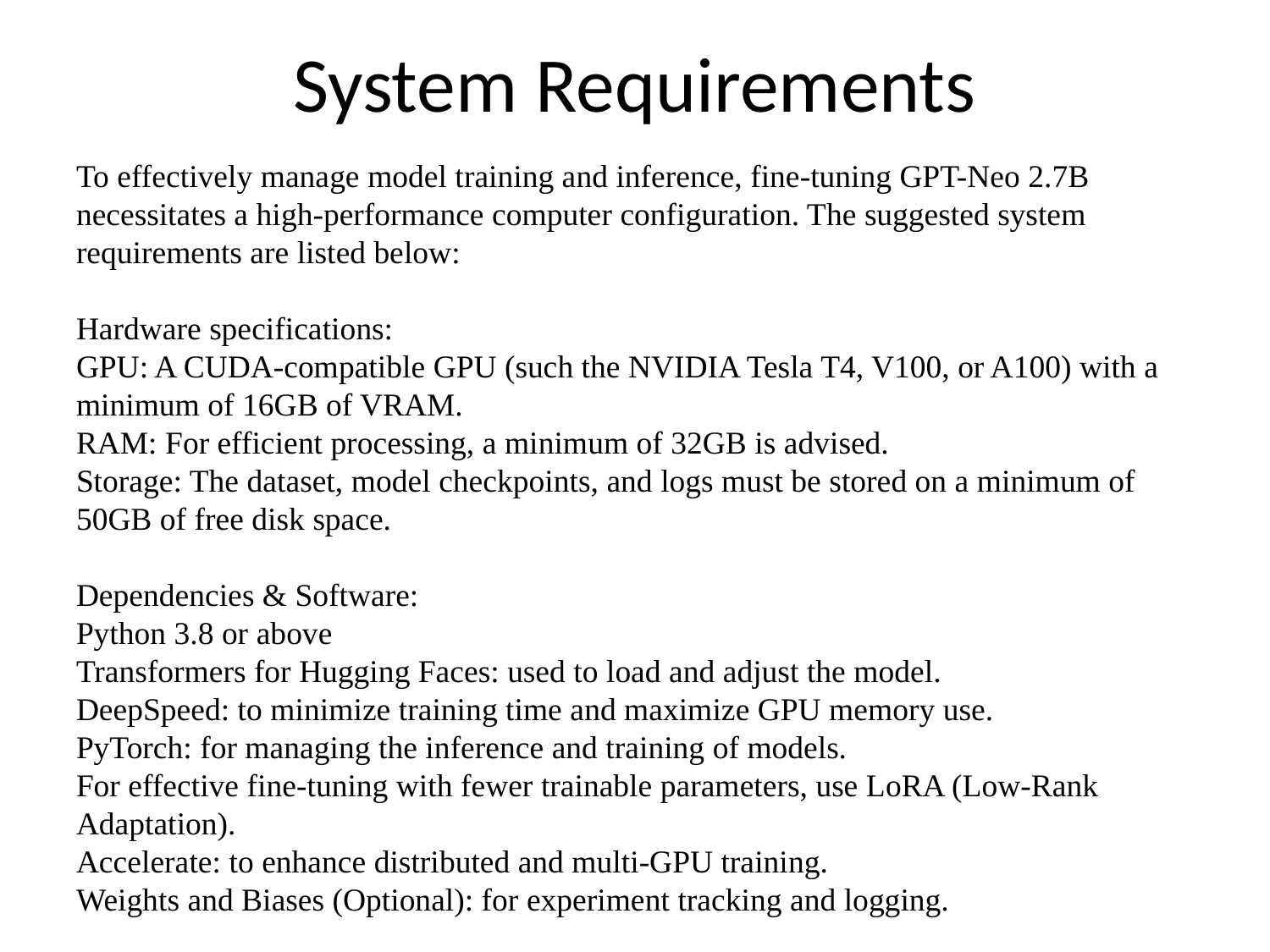

# System Requirements
To effectively manage model training and inference, fine-tuning GPT-Neo 2.7B necessitates a high-performance computer configuration. The suggested system requirements are listed below:
Hardware specifications:
GPU: A CUDA-compatible GPU (such the NVIDIA Tesla T4, V100, or A100) with a minimum of 16GB of VRAM.
RAM: For efficient processing, a minimum of 32GB is advised.
Storage: The dataset, model checkpoints, and logs must be stored on a minimum of 50GB of free disk space.
Dependencies & Software:
Python 3.8 or above
Transformers for Hugging Faces: used to load and adjust the model.
DeepSpeed: to minimize training time and maximize GPU memory use.
PyTorch: for managing the inference and training of models.
For effective fine-tuning with fewer trainable parameters, use LoRA (Low-Rank Adaptation).
Accelerate: to enhance distributed and multi-GPU training.
Weights and Biases (Optional): for experiment tracking and logging.